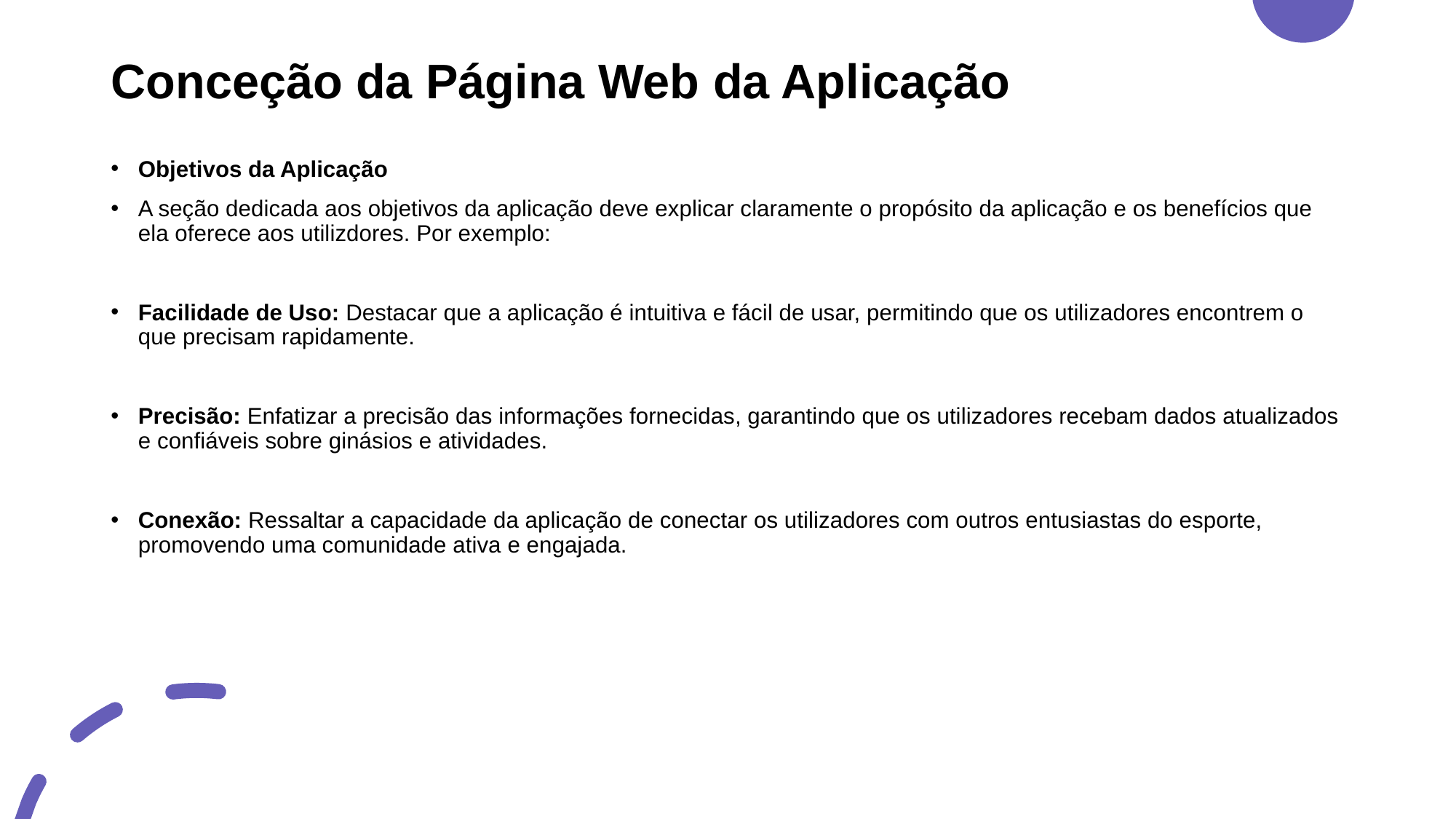

# Conceção da Página Web da Aplicação
Objetivos da Aplicação
A seção dedicada aos objetivos da aplicação deve explicar claramente o propósito da aplicação e os benefícios que ela oferece aos utilizdores. Por exemplo:

Facilidade de Uso: Destacar que a aplicação é intuitiva e fácil de usar, permitindo que os utilizadores encontrem o que precisam rapidamente.

Precisão: Enfatizar a precisão das informações fornecidas, garantindo que os utilizadores recebam dados atualizados e confiáveis sobre ginásios e atividades.

Conexão: Ressaltar a capacidade da aplicação de conectar os utilizadores com outros entusiastas do esporte, promovendo uma comunidade ativa e engajada.